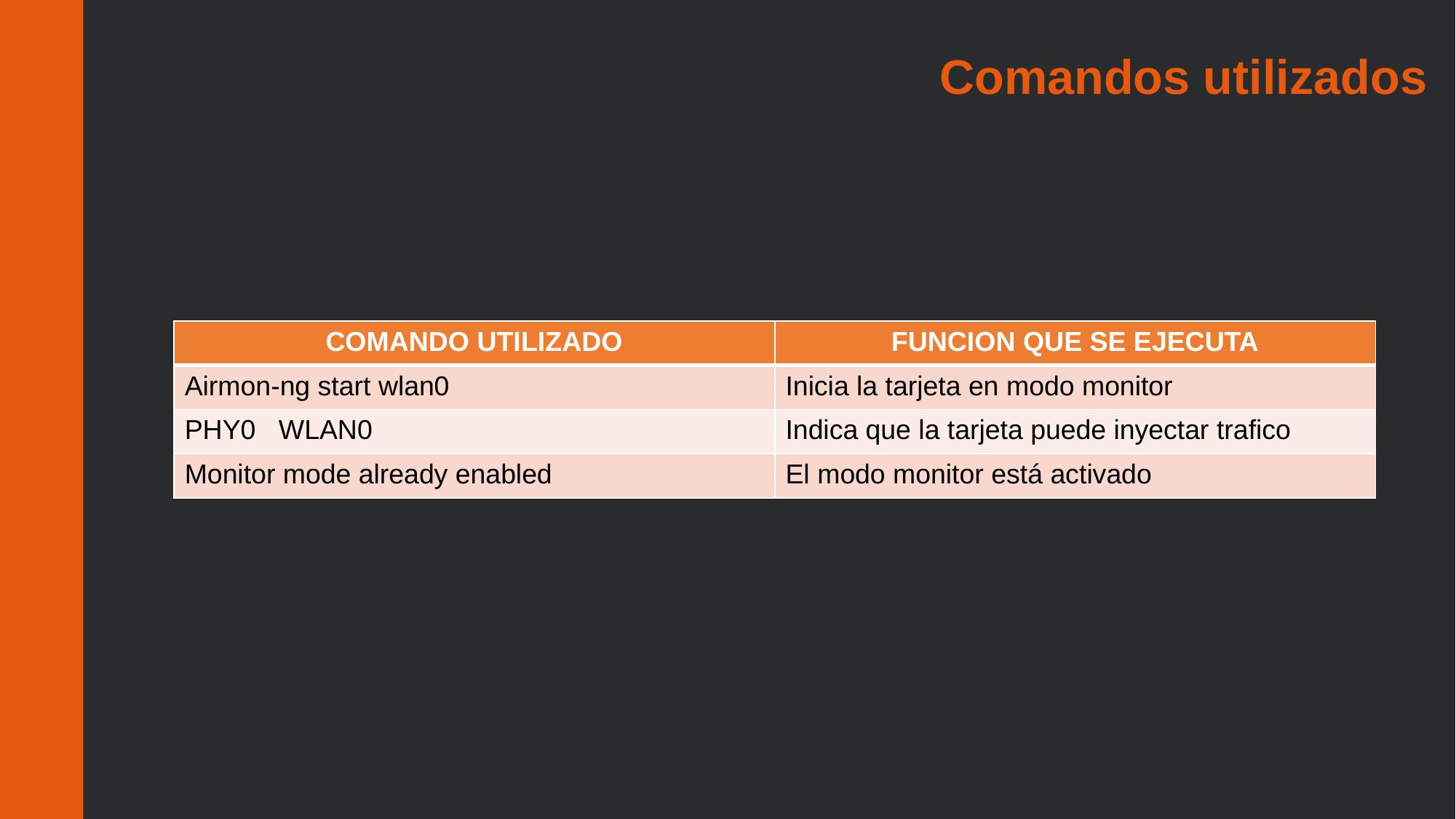

Comandos utilizados
| COMANDO UTILIZADO | FUNCION QUE SE EJECUTA |
| --- | --- |
| Airmon-ng start wlan0 | Inicia la tarjeta en modo monitor |
| PHY0 WLAN0 | Indica que la tarjeta puede inyectar trafico |
| Monitor mode already enabled | El modo monitor está activado |